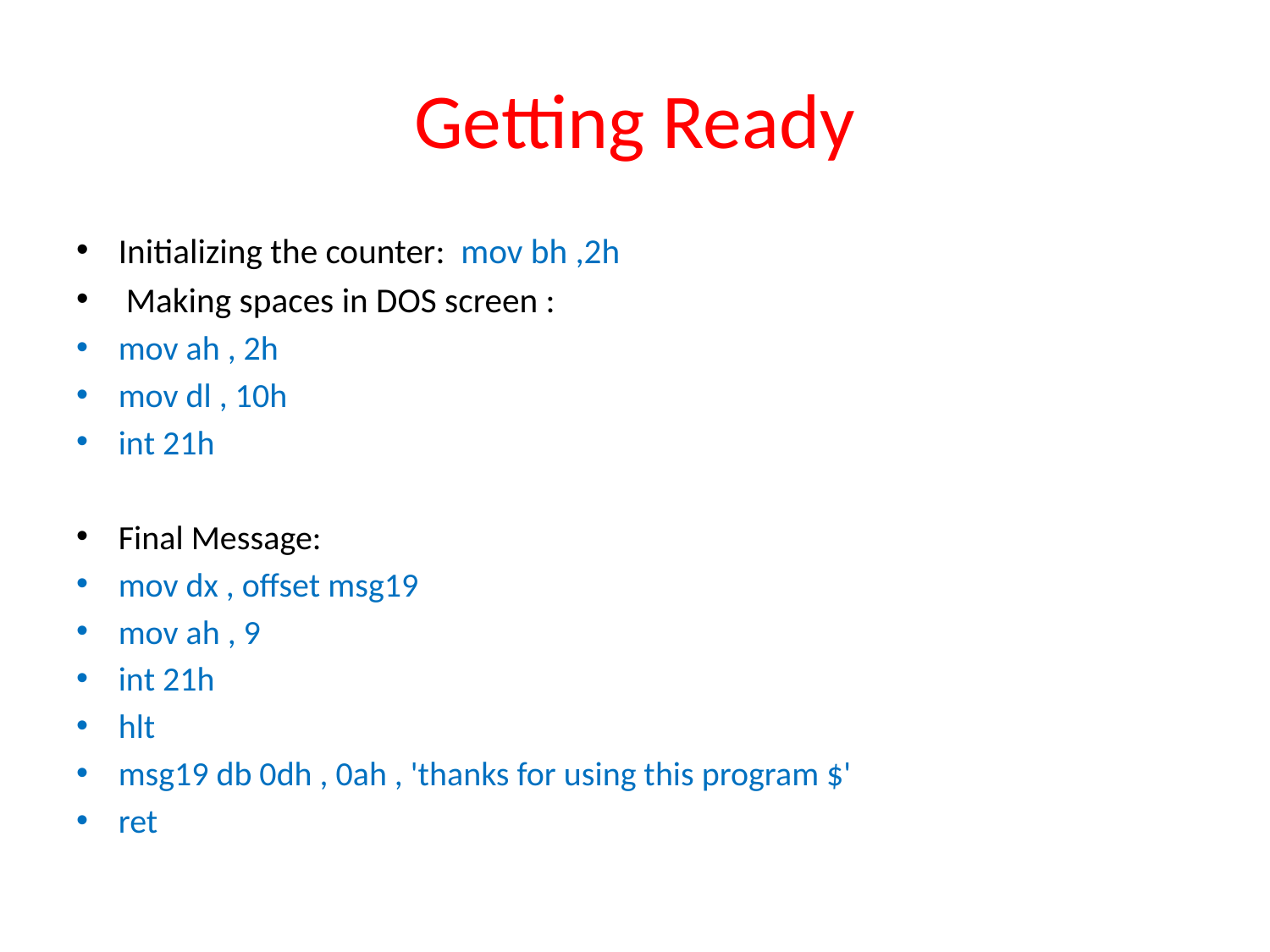

# Getting Ready
Initializing the counter:  mov bh ,2h
 Making spaces in DOS screen :
mov ah , 2h
mov dl , 10h
int 21h

Final Message:
mov dx , offset msg19
mov ah , 9
int 21h
hlt
msg19 db 0dh , 0ah , 'thanks for using this program $'
ret